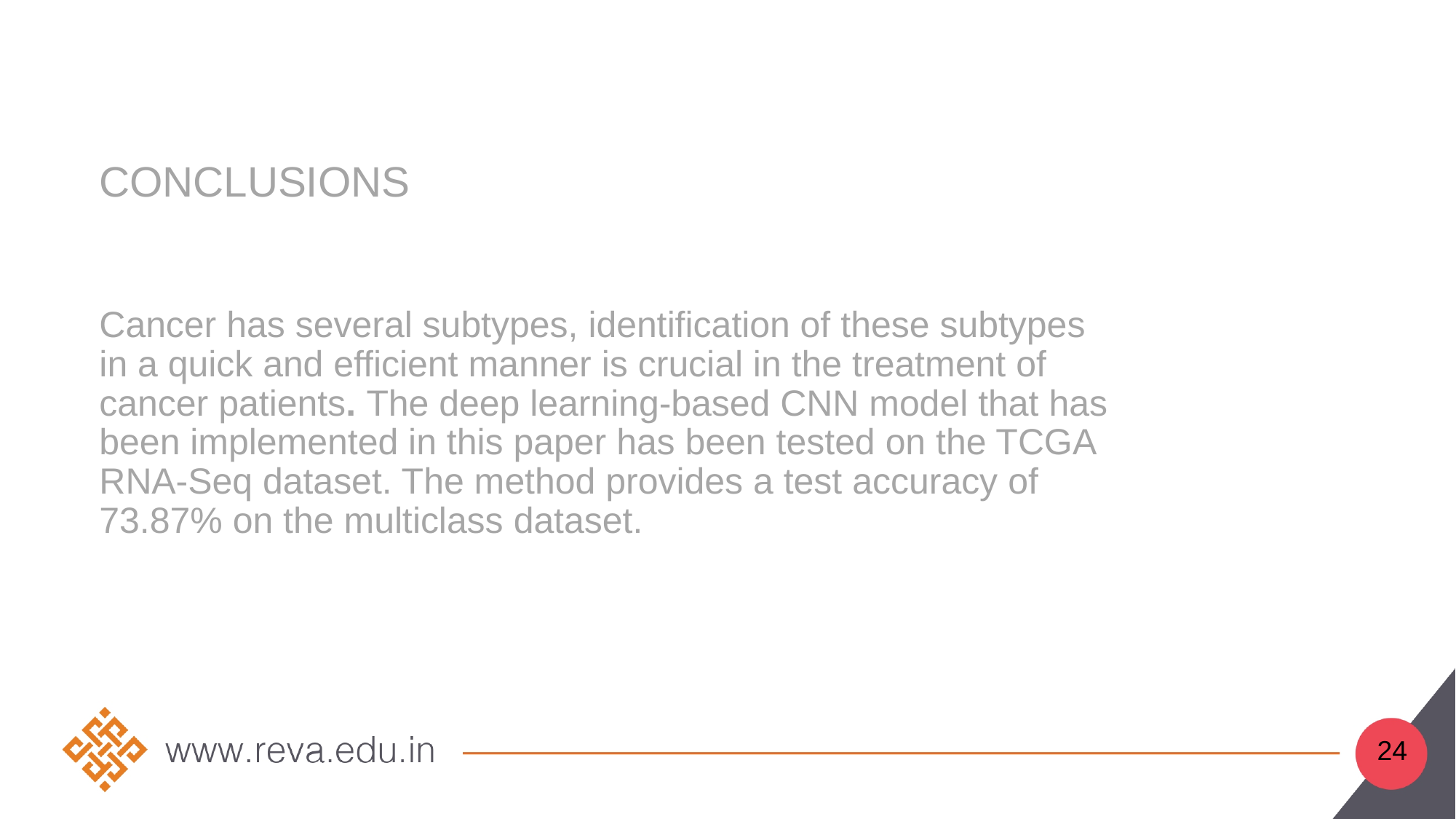

# conclusions
Cancer has several subtypes, identification of these subtypes in a quick and efficient manner is crucial in the treatment of cancer patients. The deep learning-based CNN model that has been implemented in this paper has been tested on the TCGA RNA-Seq dataset. The method provides a test accuracy of 73.87% on the multiclass dataset.

24